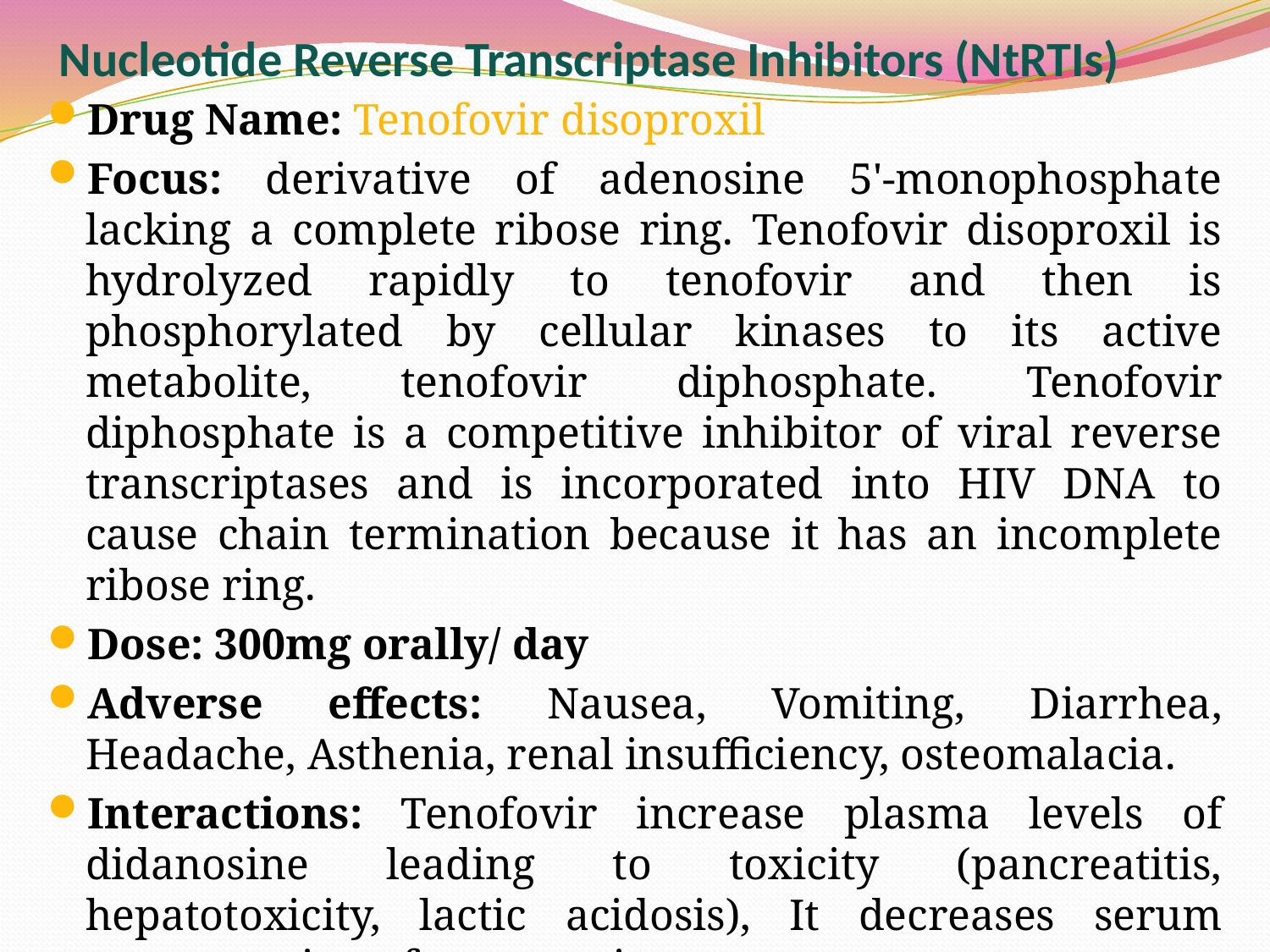

# Nucleotide Reverse Transcriptase Inhibitors (NtRTIs)
Drug Name: Tenofovir disoproxil
Focus: derivative of adenosine 5'-monophosphate lacking a complete ribose ring. Tenofovir disoproxil is hydrolyzed rapidly to tenofovir and then is phosphorylated by cellular kinases to its active metabolite, tenofovir diphosphate. Tenofovir diphosphate is a competitive inhibitor of viral reverse transcriptases and is incorporated into HIV DNA to cause chain termination because it has an incomplete ribose ring.
Dose: 300mg orally/ day
Adverse effects: Nausea, Vomiting, Diarrhea, Headache, Asthenia, renal insufficiency, osteomalacia.
Interactions: Tenofovir increase plasma levels of didanosine leading to toxicity (pancreatitis, hepatotoxicity, lactic acidosis), It decreases serum concentration of atazanavir.